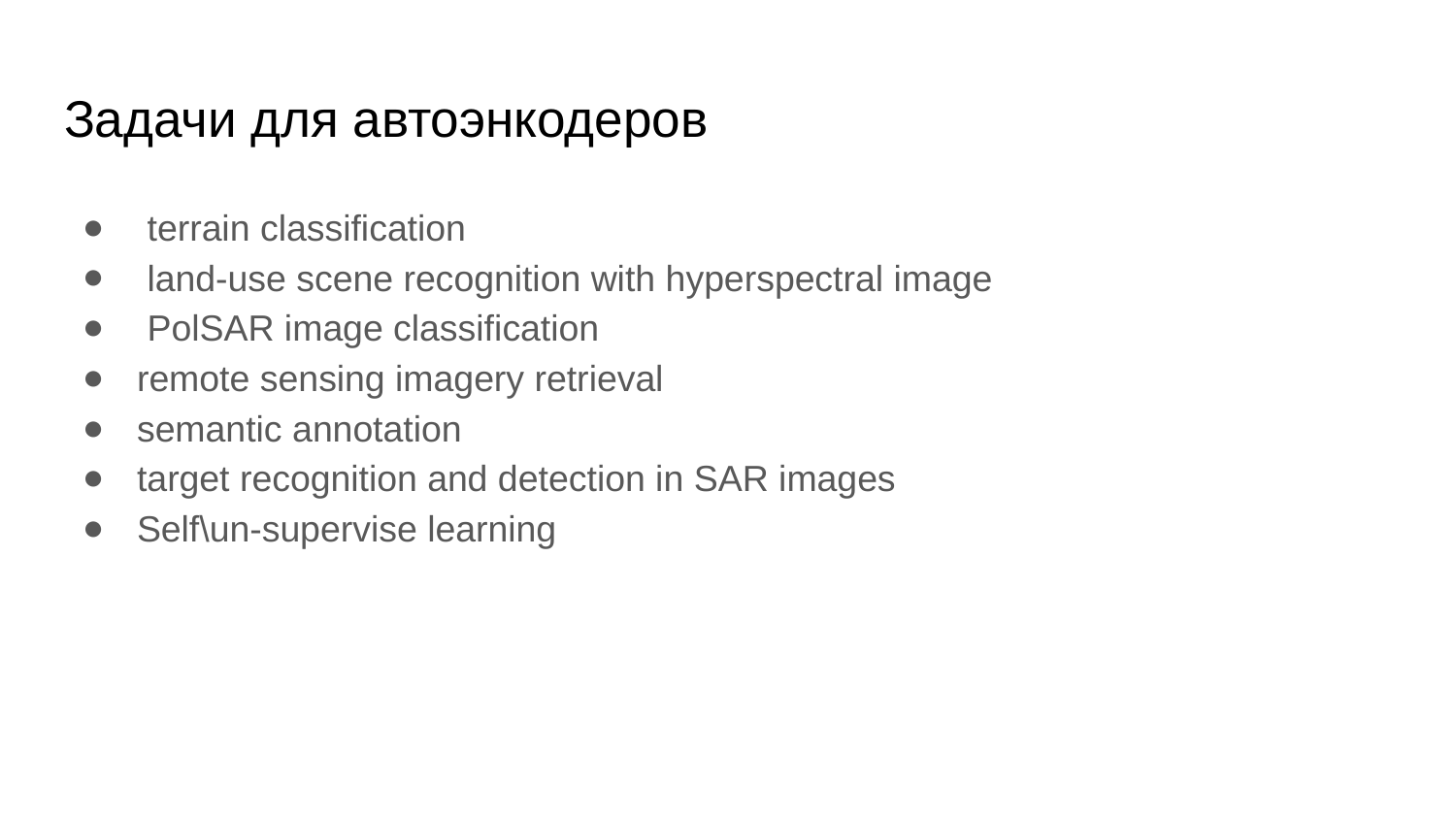

# Задачи для автоэнкодеров
 terrain classification
 land-use scene recognition with hyperspectral image
 PolSAR image classification
remote sensing imagery retrieval
semantic annotation
target recognition and detection in SAR images
Self\un-supervise learning